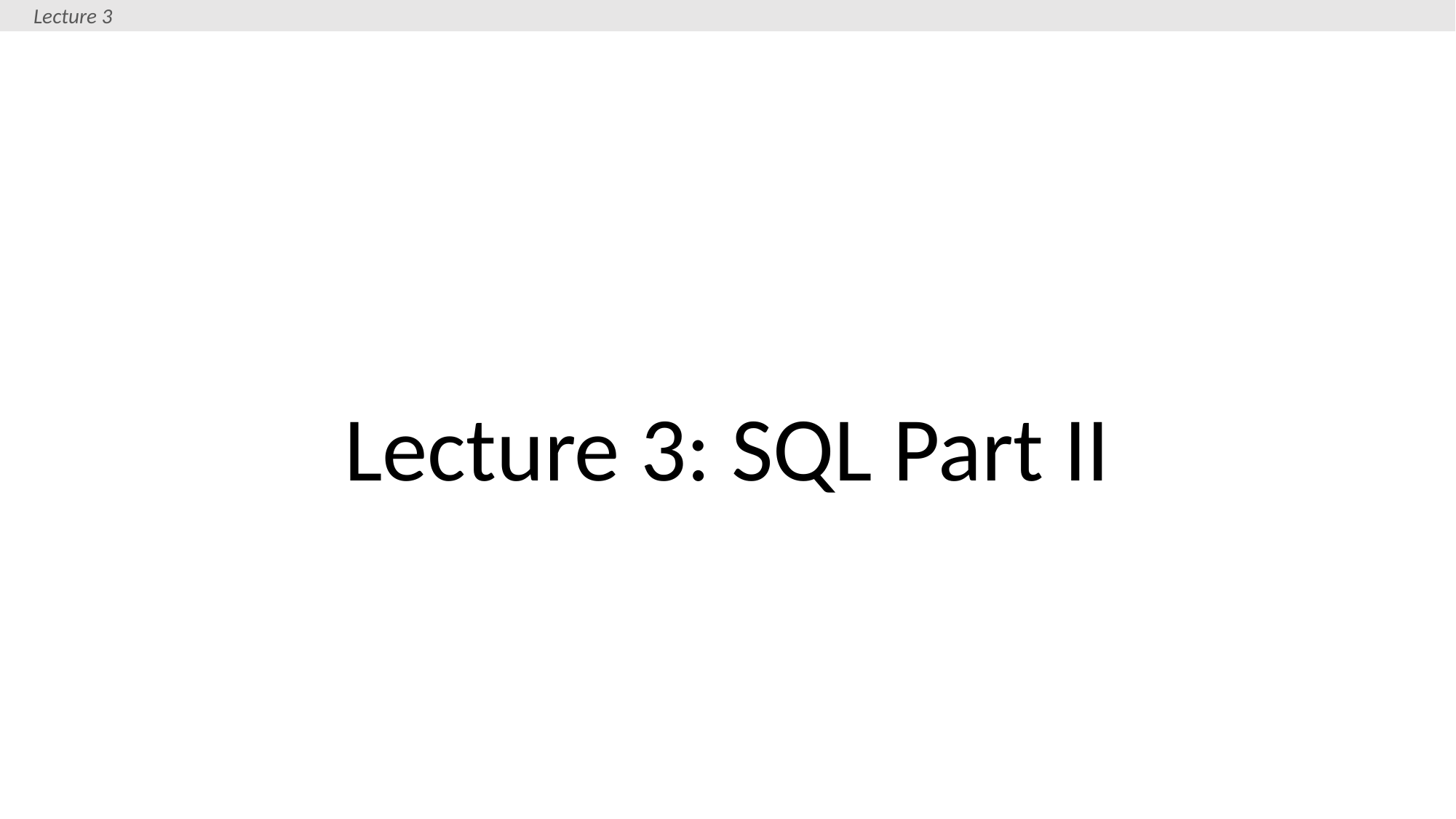

Lecture 3
# Lecture 3: SQL Part II